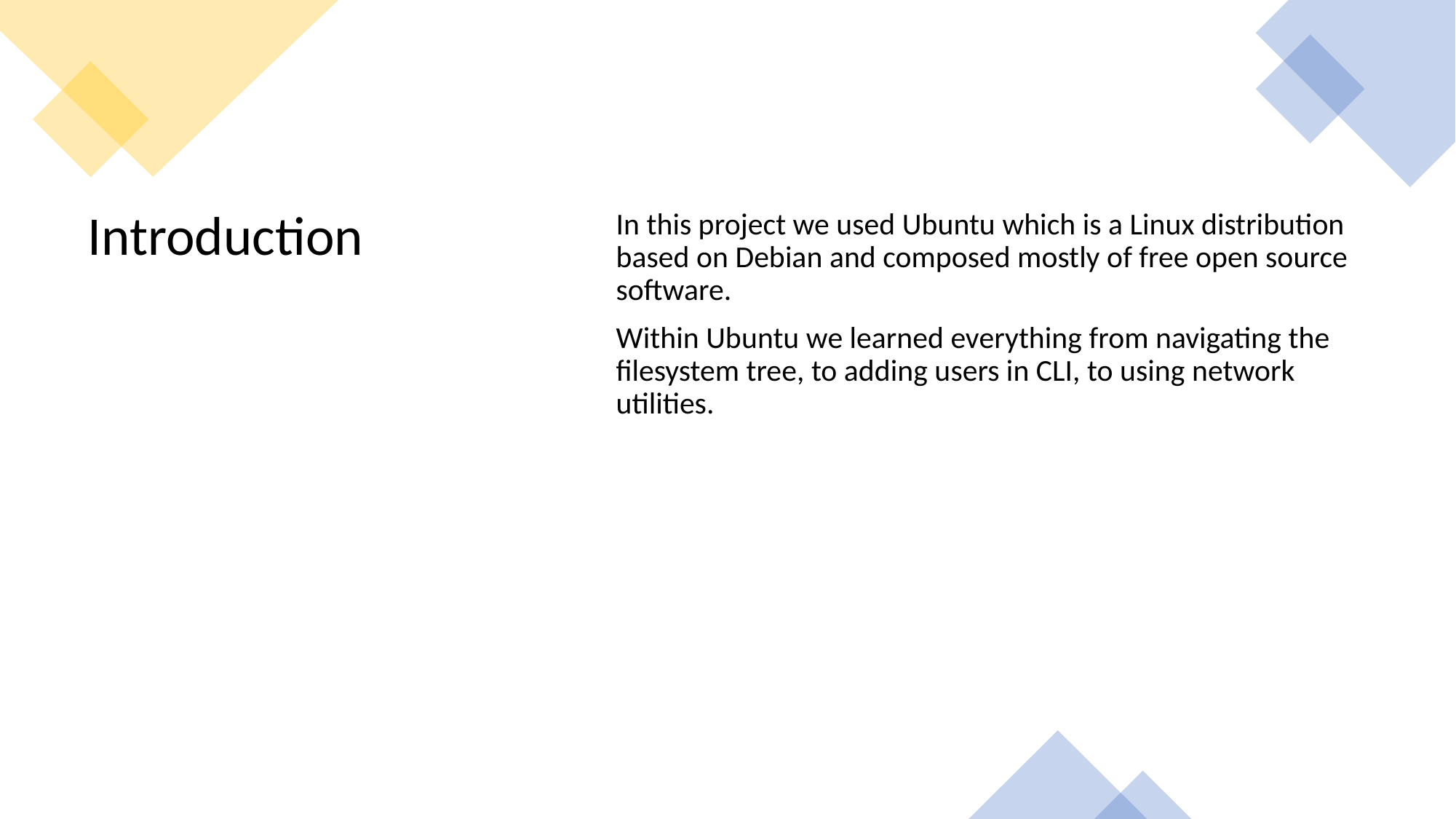

In this project we used Ubuntu which is a Linux distribution based on Debian and composed mostly of free open source software.
Within Ubuntu we learned everything from navigating the filesystem tree, to adding users in CLI, to using network utilities.
# Introduction